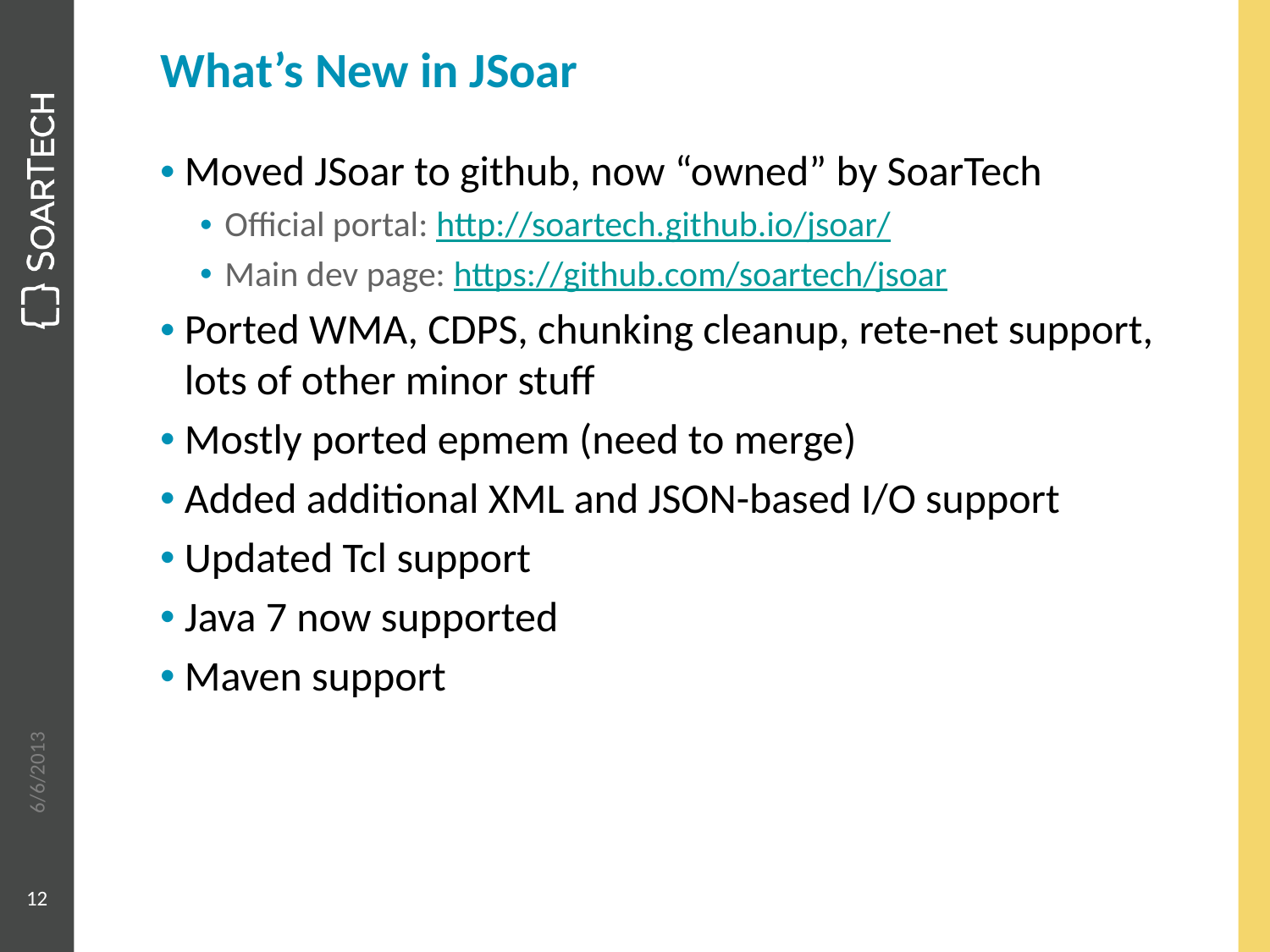

# What’s New in JSoar
Moved JSoar to github, now “owned” by SoarTech
Official portal: http://soartech.github.io/jsoar/
Main dev page: https://github.com/soartech/jsoar
Ported WMA, CDPS, chunking cleanup, rete-net support, lots of other minor stuff
Mostly ported epmem (need to merge)
Added additional XML and JSON-based I/O support
Updated Tcl support
Java 7 now supported
Maven support

6/6/2013
12